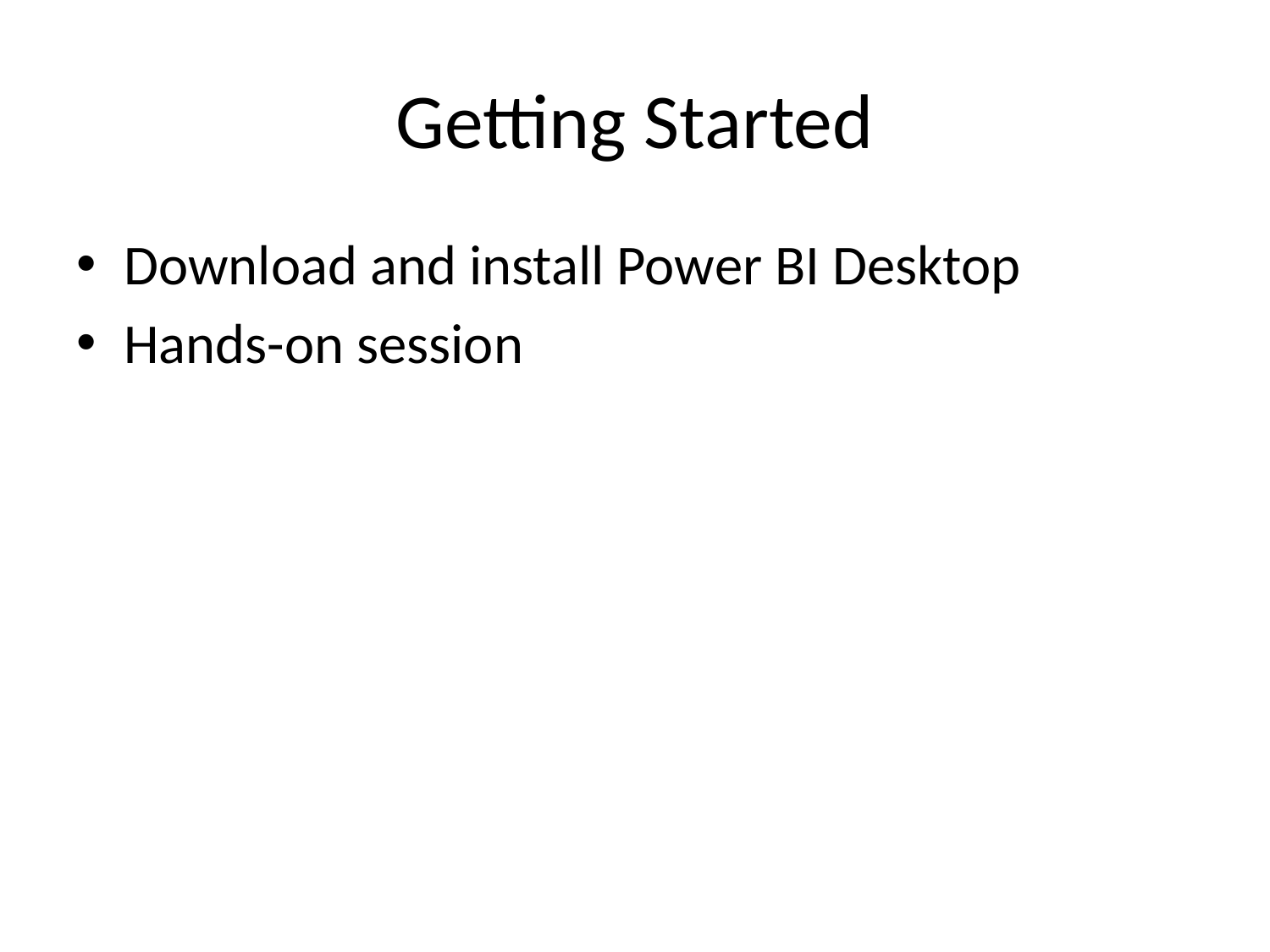

# Getting Started
Download and install Power BI Desktop
Hands-on session